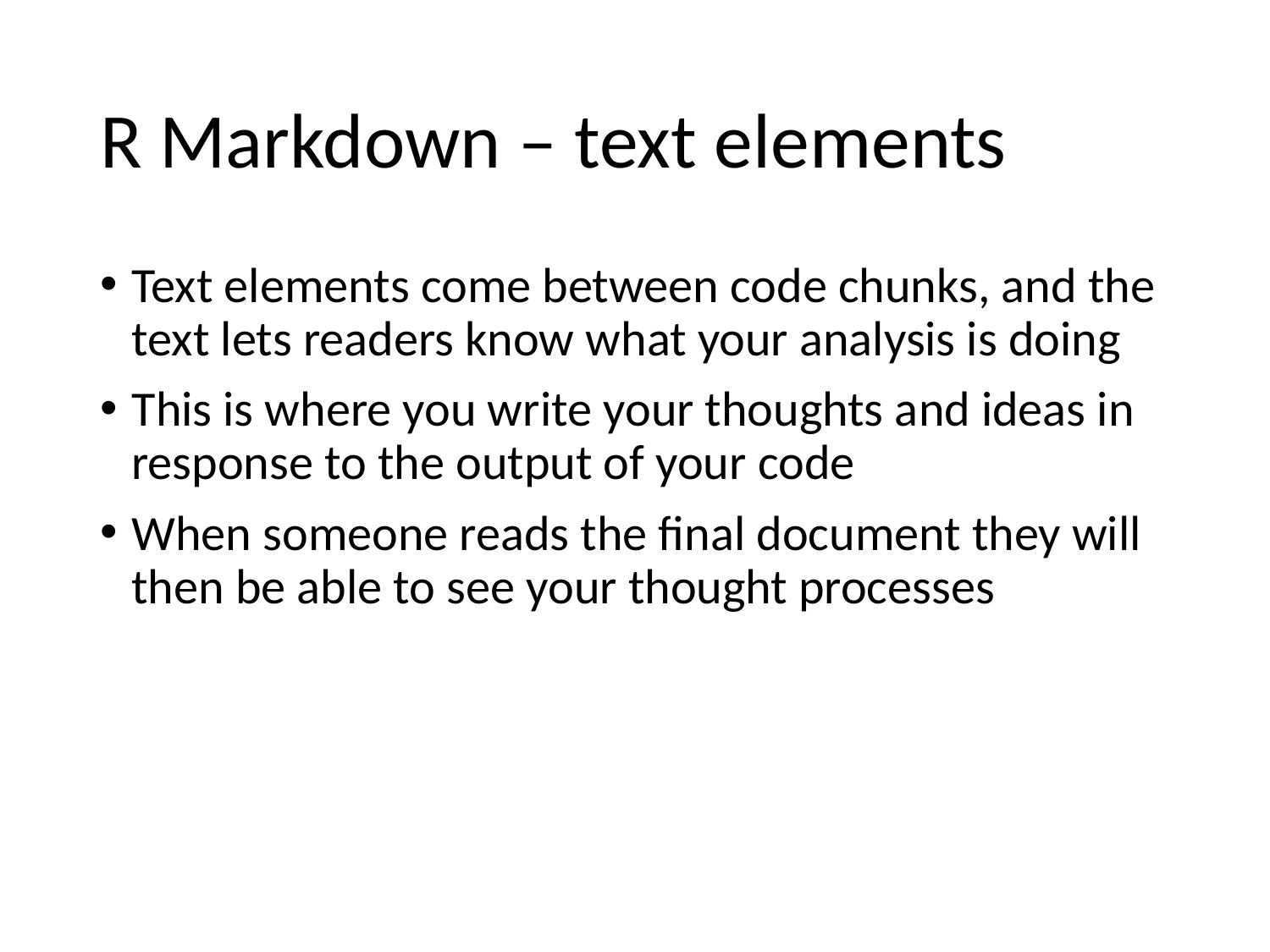

# R Markdown – text elements
Text elements come between code chunks, and the text lets readers know what your analysis is doing
This is where you write your thoughts and ideas in response to the output of your code
When someone reads the final document they will then be able to see your thought processes